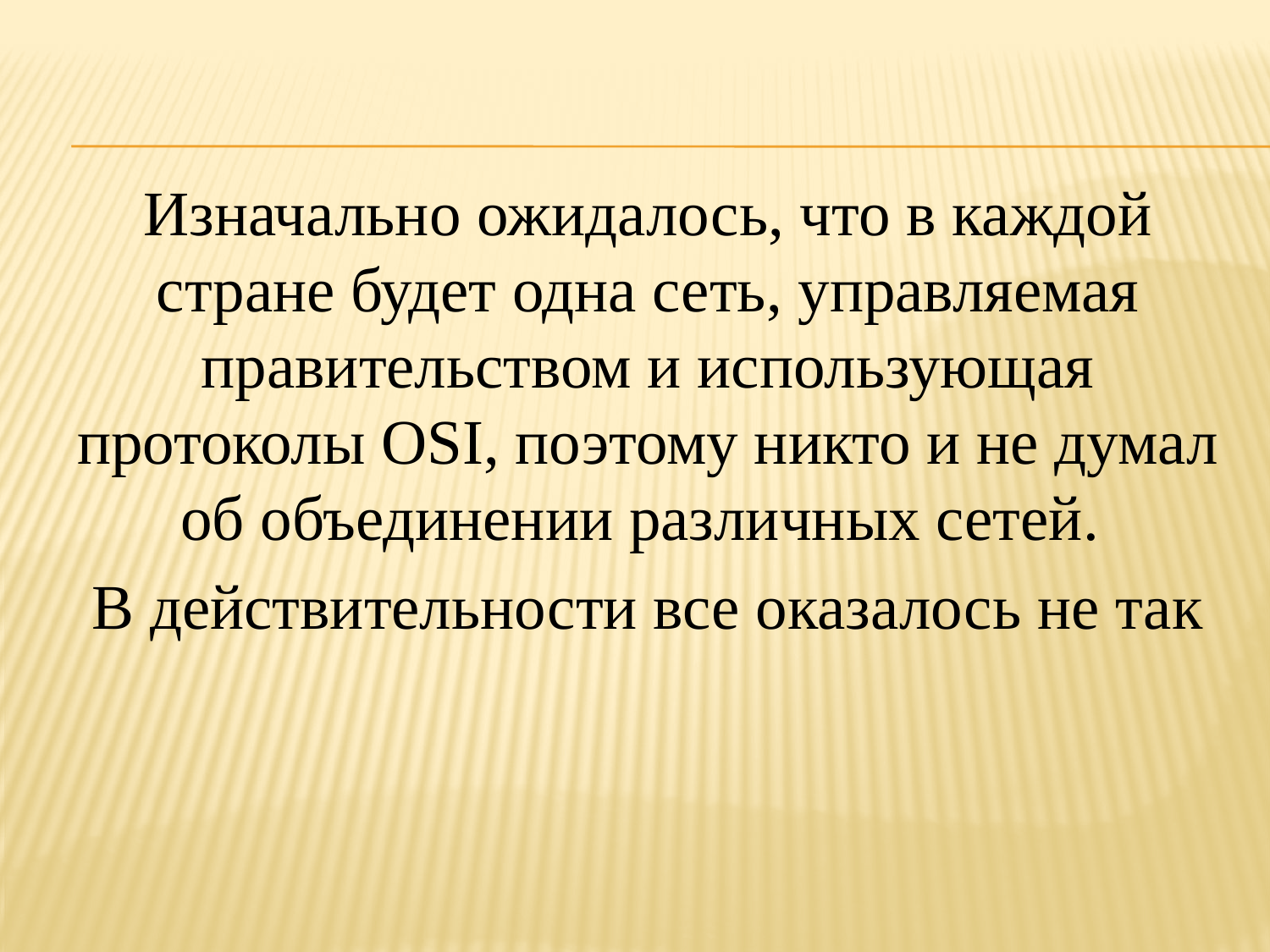

Изначально ожидалось, что в каждой стране будет одна сеть, управляемая правительством и использующая протоколы OSI, поэтому никто и не думал об объединении различных сетей.
В действительности все оказалось не так